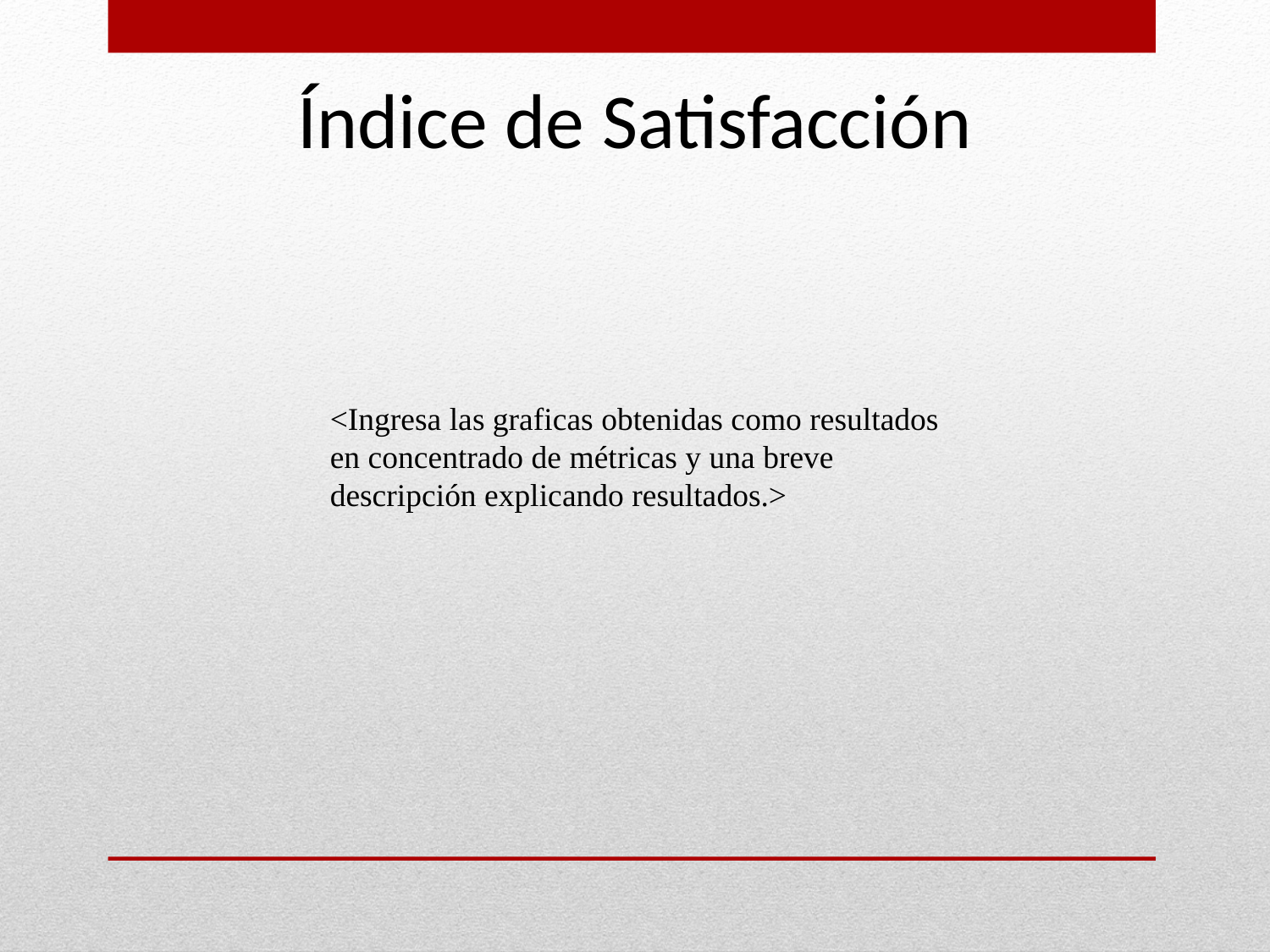

Índice de Satisfacción

<Ingresa las graficas obtenidas como resultados en concentrado de métricas y una breve descripción explicando resultados.>